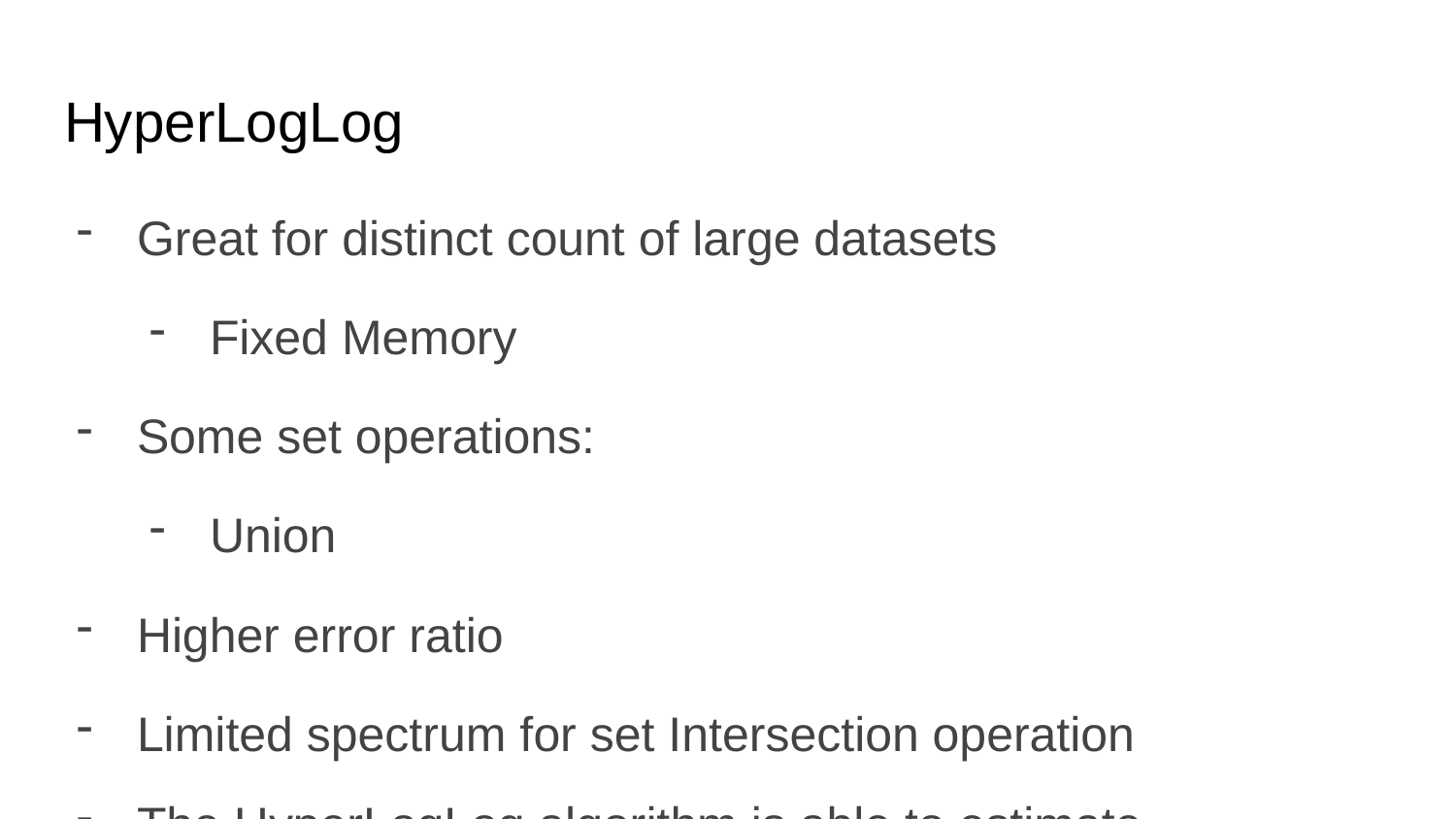

# HyperLogLog
Great for distinct count of large datasets
Fixed Memory
Some set operations:
Union
Higher error ratio
Limited spectrum for set Intersection operation
The HyperLogLog algorithm is able to estimate cardinalities of 10^9 with a typical error rate of 2%, using 1.5 kB of memory.